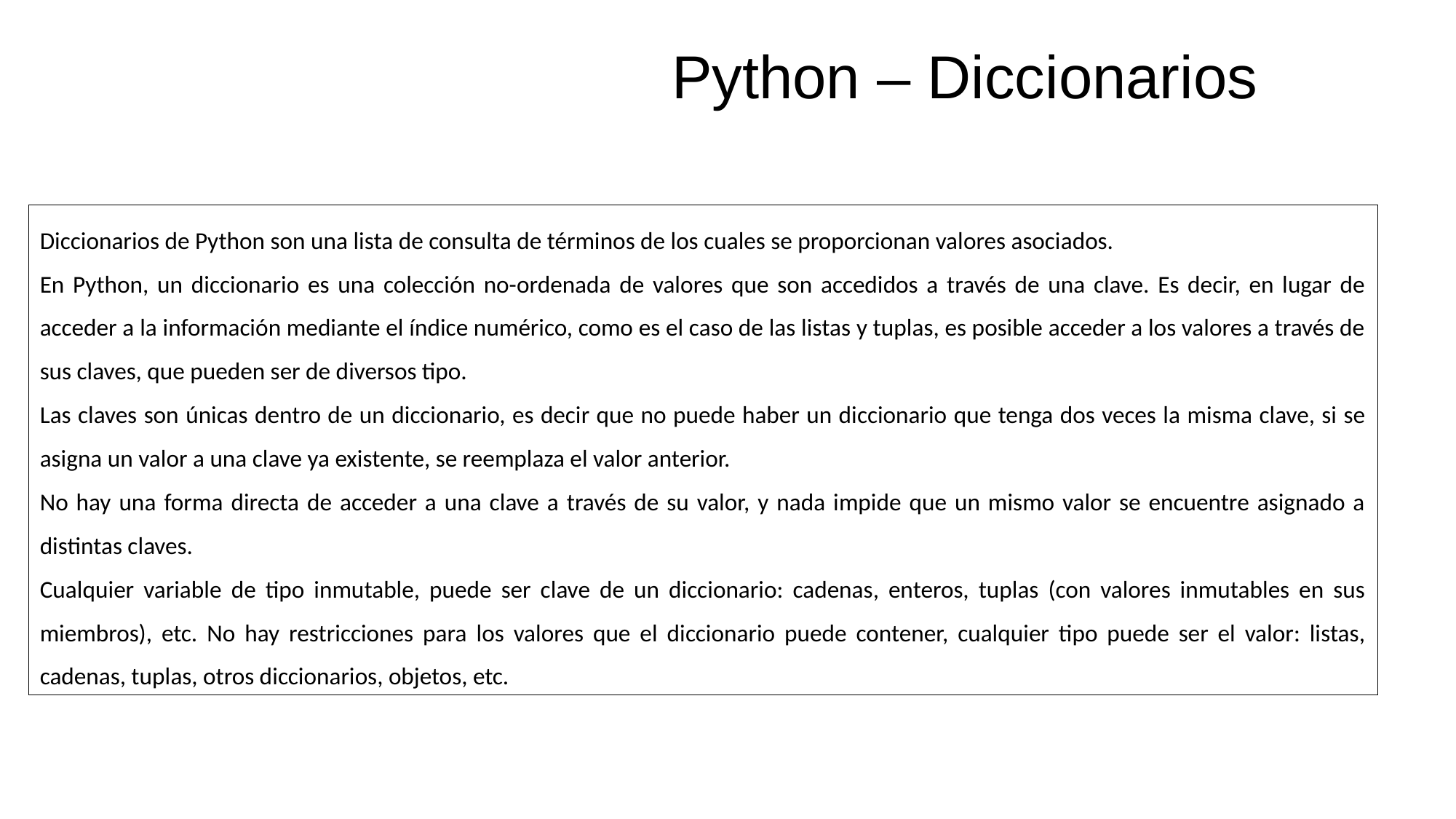

Python – Diccionarios
Diccionarios de Python son una lista de consulta de términos de los cuales se proporcionan valores asociados.
En Python, un diccionario es una colección no-ordenada de valores que son accedidos a través de una clave. Es decir, en lugar de acceder a la información mediante el índice numérico, como es el caso de las listas y tuplas, es posible acceder a los valores a través de sus claves, que pueden ser de diversos tipo.
Las claves son únicas dentro de un diccionario, es decir que no puede haber un diccionario que tenga dos veces la misma clave, si se asigna un valor a una clave ya existente, se reemplaza el valor anterior.
No hay una forma directa de acceder a una clave a través de su valor, y nada impide que un mismo valor se encuentre asignado a distintas claves.
Cualquier variable de tipo inmutable, puede ser clave de un diccionario: cadenas, enteros, tuplas (con valores inmutables en sus miembros), etc. No hay restricciones para los valores que el diccionario puede contener, cualquier tipo puede ser el valor: listas, cadenas, tuplas, otros diccionarios, objetos, etc.